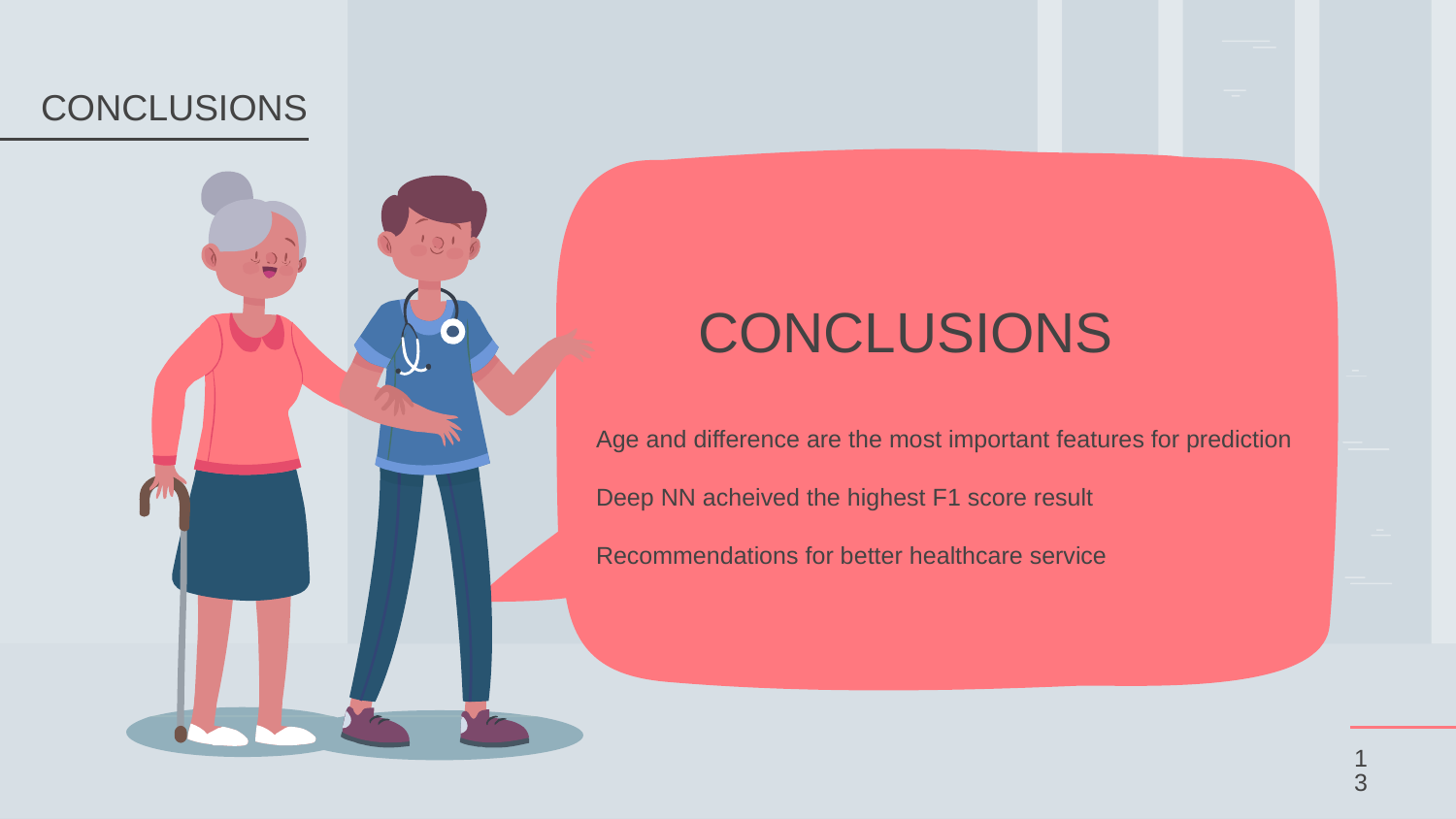

# CONCLUSIONS
CONCLUSIONS
Age and difference are the most important features for prediction

Deep NN acheived the highest F1 score result

Recommendations for better healthcare service
13